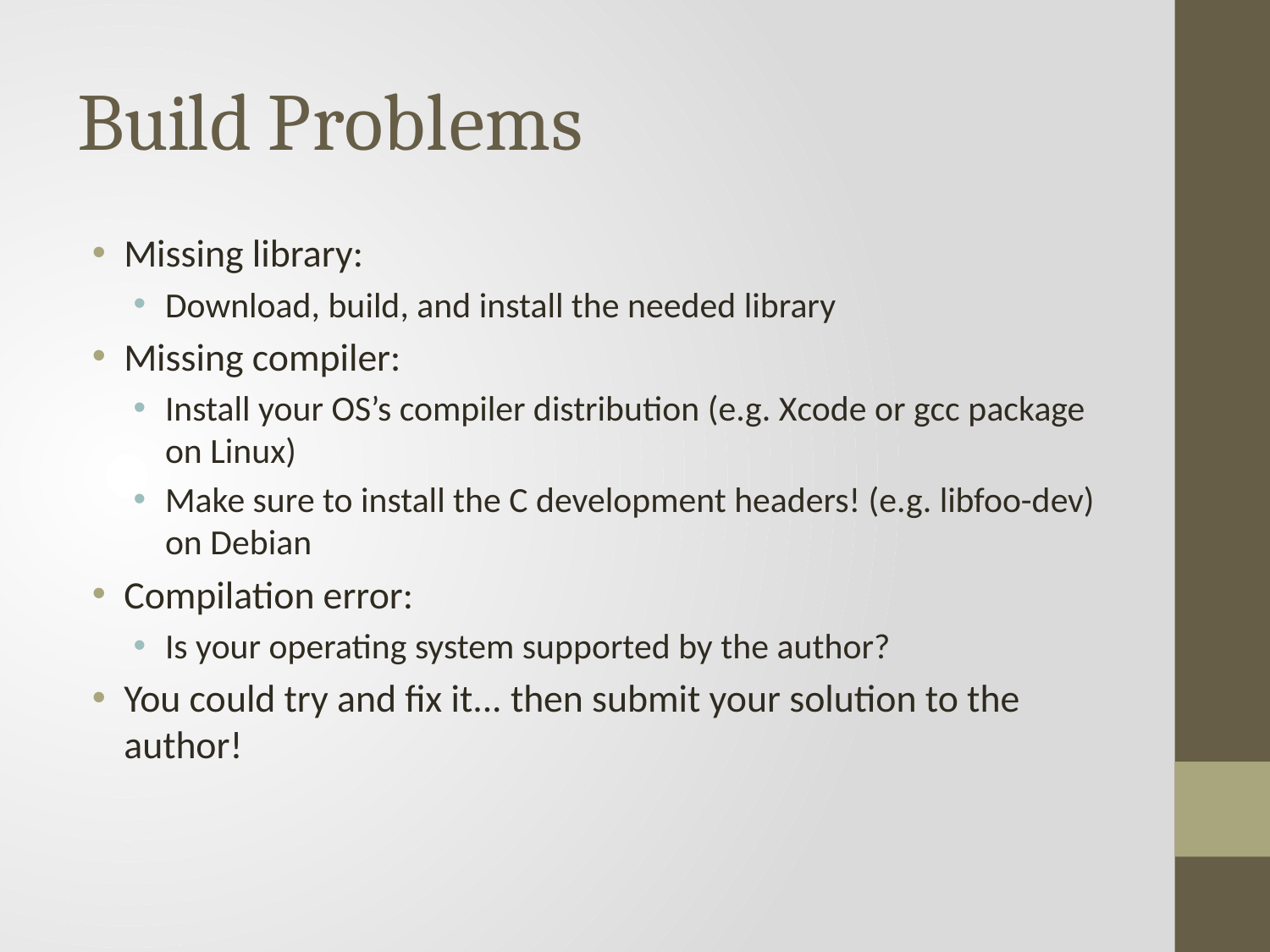

# Build Problems
Missing library:
Download, build, and install the needed library
Missing compiler:
Install your OS’s compiler distribution (e.g. Xcode or gcc package on Linux)
Make sure to install the C development headers! (e.g. libfoo-dev) on Debian
Compilation error:
Is your operating system supported by the author?
You could try and fix it... then submit your solution to the author!